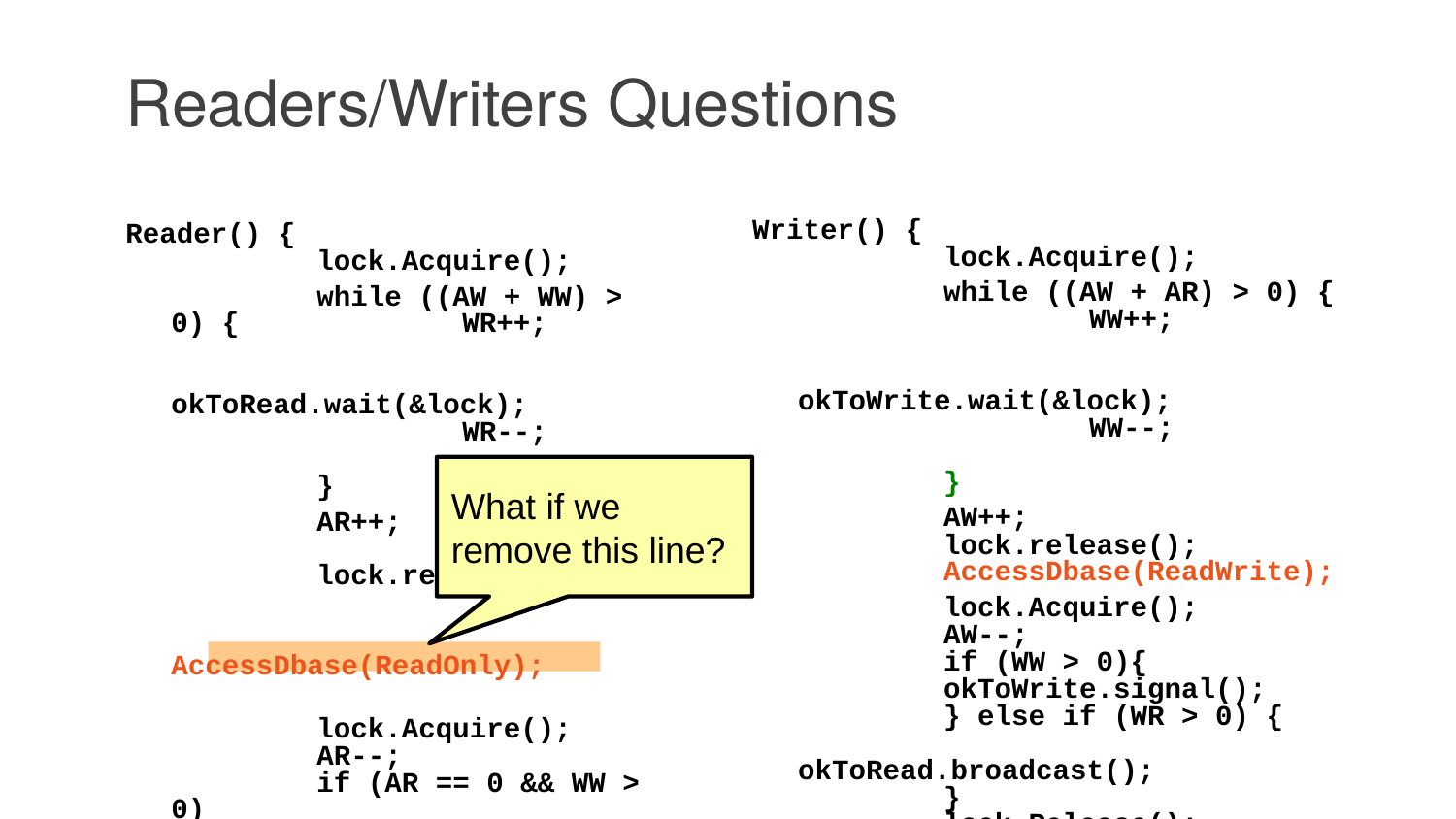

# Readers/Writers Questions
Writer() {
	lock.Acquire();
		while ((AW + AR) > 0) {
		WW++;
		okToWrite.wait(&lock);
		WW--;
	}
		AW++;
	lock.release();
	AccessDbase(ReadWrite);
   	lock.Acquire();
	AW--;
	if (WW > 0){			okToWrite.signal();
	} else if (WR > 0) {
		okToRead.broadcast();
	}
	lock.Release();
}

Reader() {
	lock.Acquire();
		while ((AW + WW) > 0) {		WR++;
		okToRead.wait(&lock);
		WR--;
	}
		AR++;
	lock.release();
	AccessDbase(ReadOnly);
	lock.Acquire();
	AR--;
	if (AR == 0 && WW > 0)		 okToWrite.signal();
	lock.Release();
}
What if we remove this line?